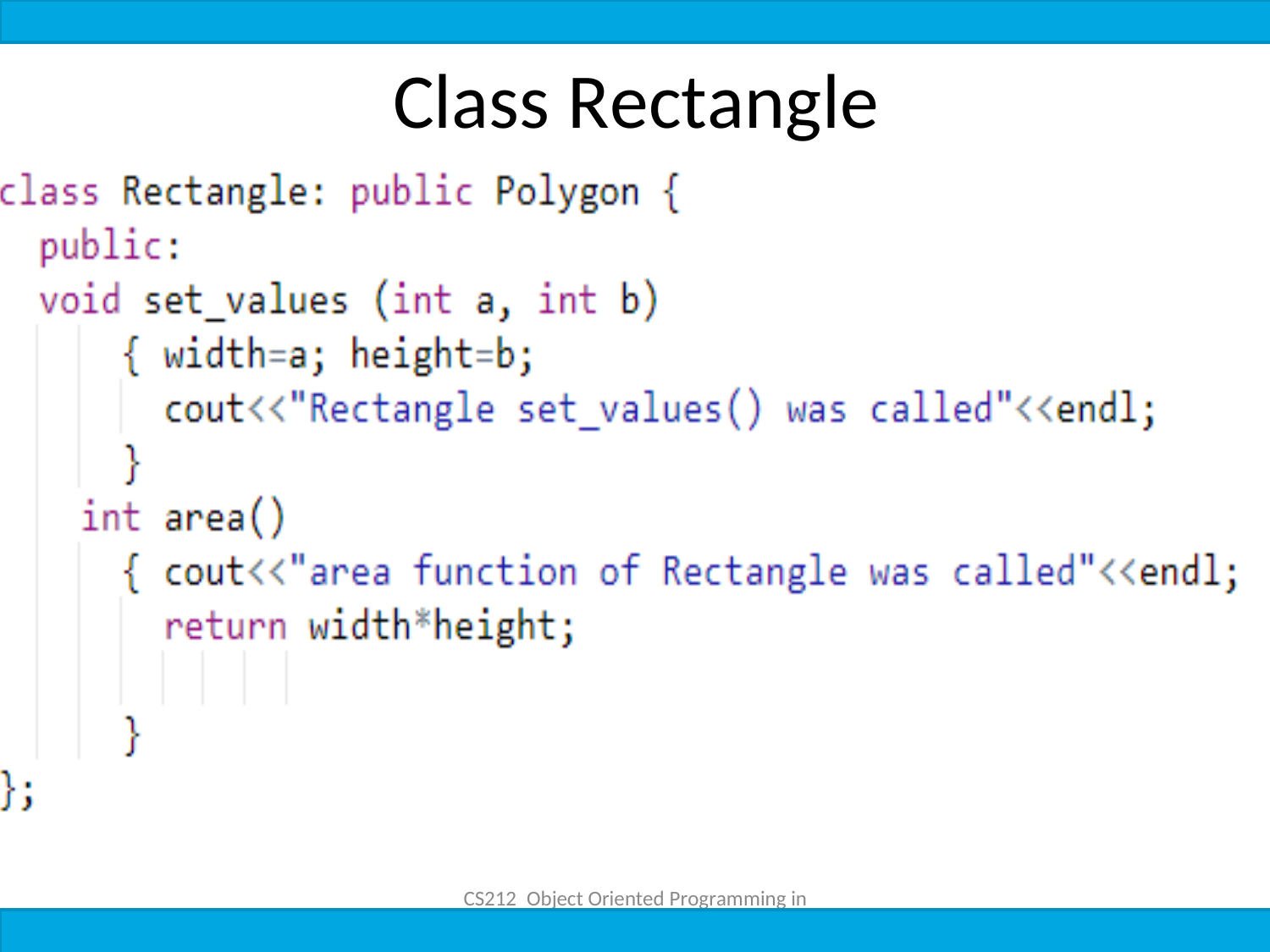

# Class Rectangle

CS212  Object Oriented Programming in
C++ 	11